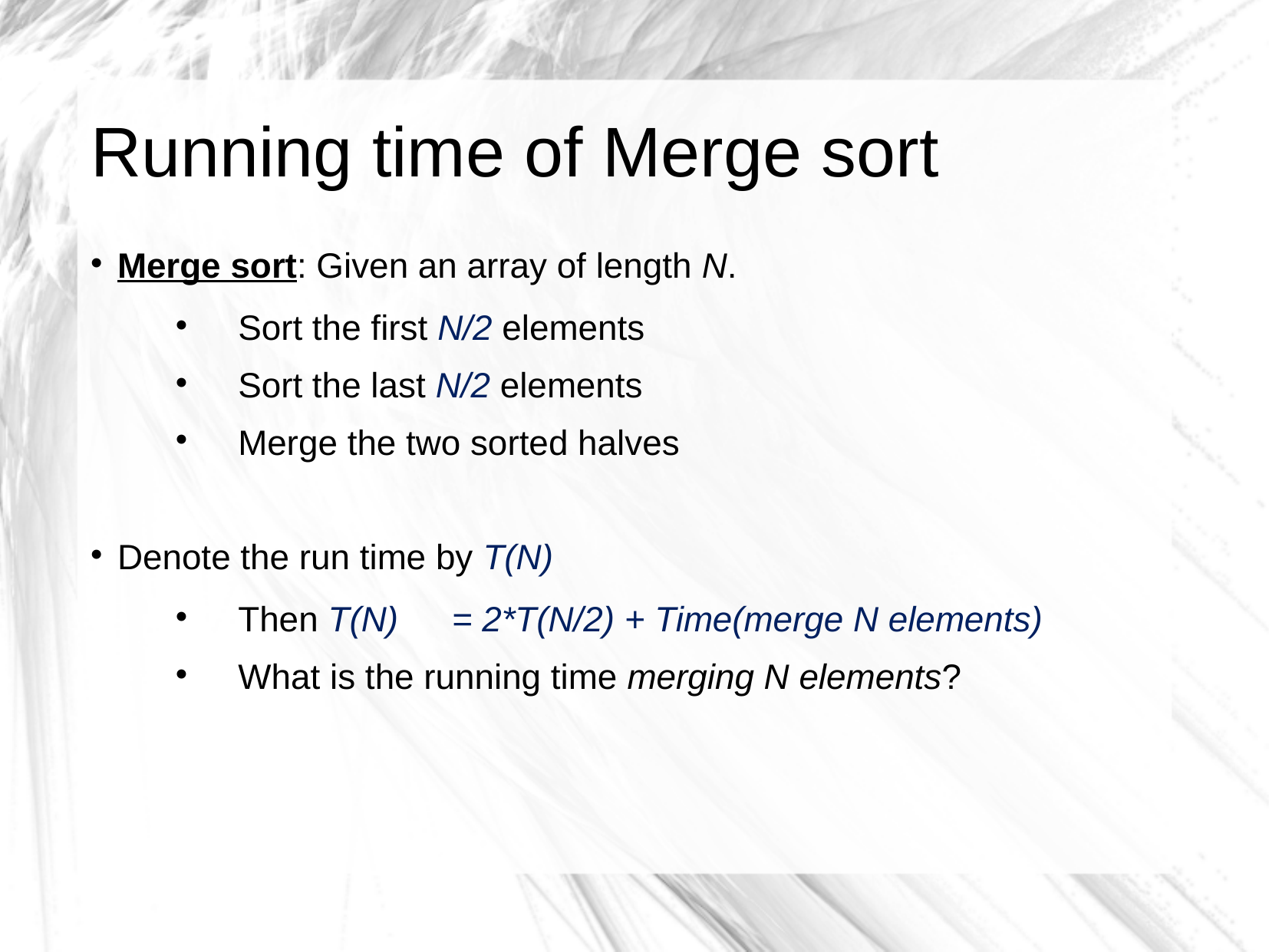

# Running time of Merge sort
Merge sort: Given an array of length N.
Sort the first N/2 elements
Sort the last N/2 elements
Merge the two sorted halves

Denote the run time by T(N)
Then T(N) 	= 2*T(N/2) + Time(merge N elements)
What is the running time merging N elements?